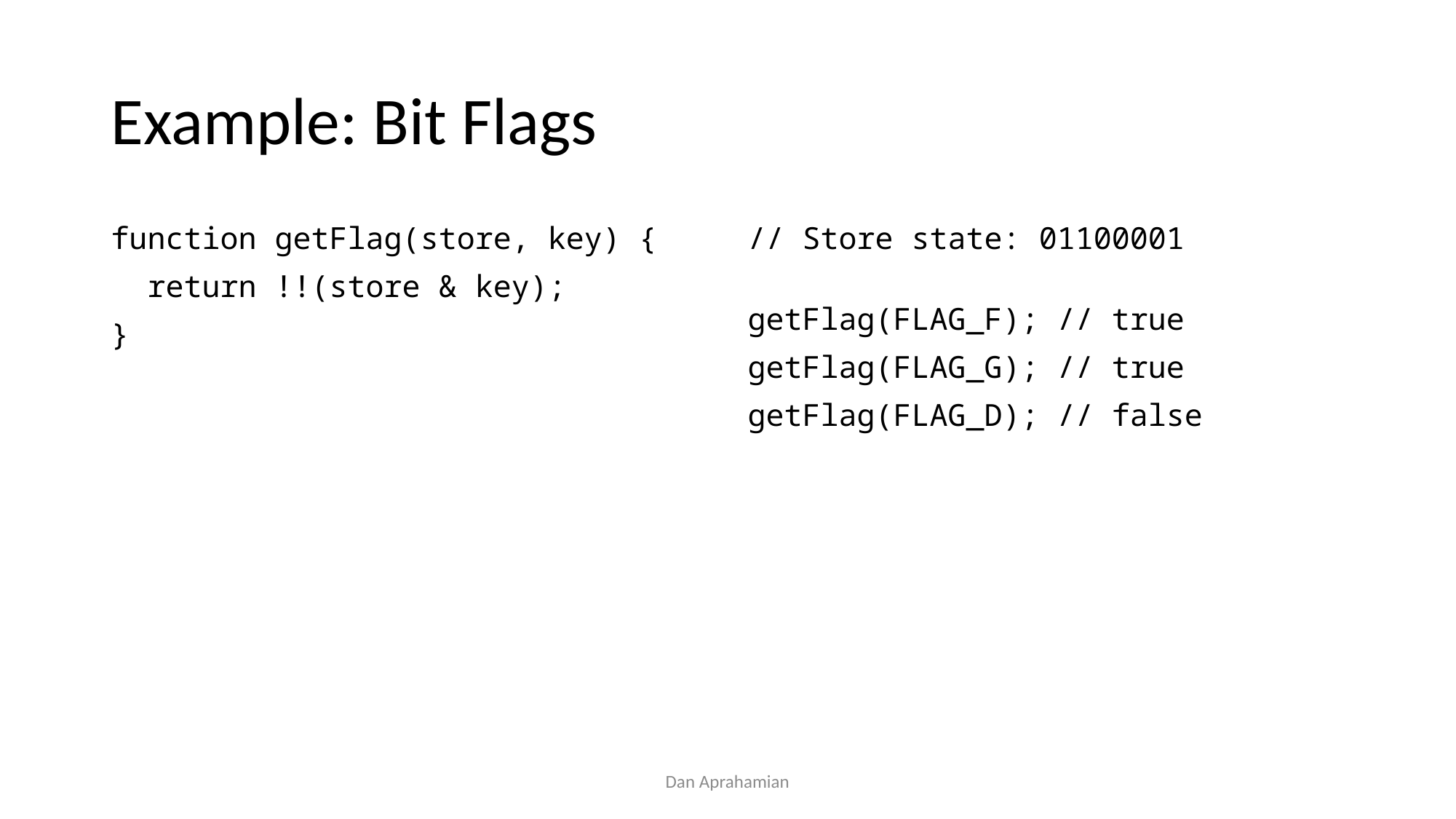

# Example: Bit Flags
function getFlag(store, key) {
  return !!(store & key);
}

// Store state: 01100001
getFlag(FLAG_F); // true
getFlag(FLAG_G); // true
getFlag(FLAG_D); // false

Dan Aprahamian